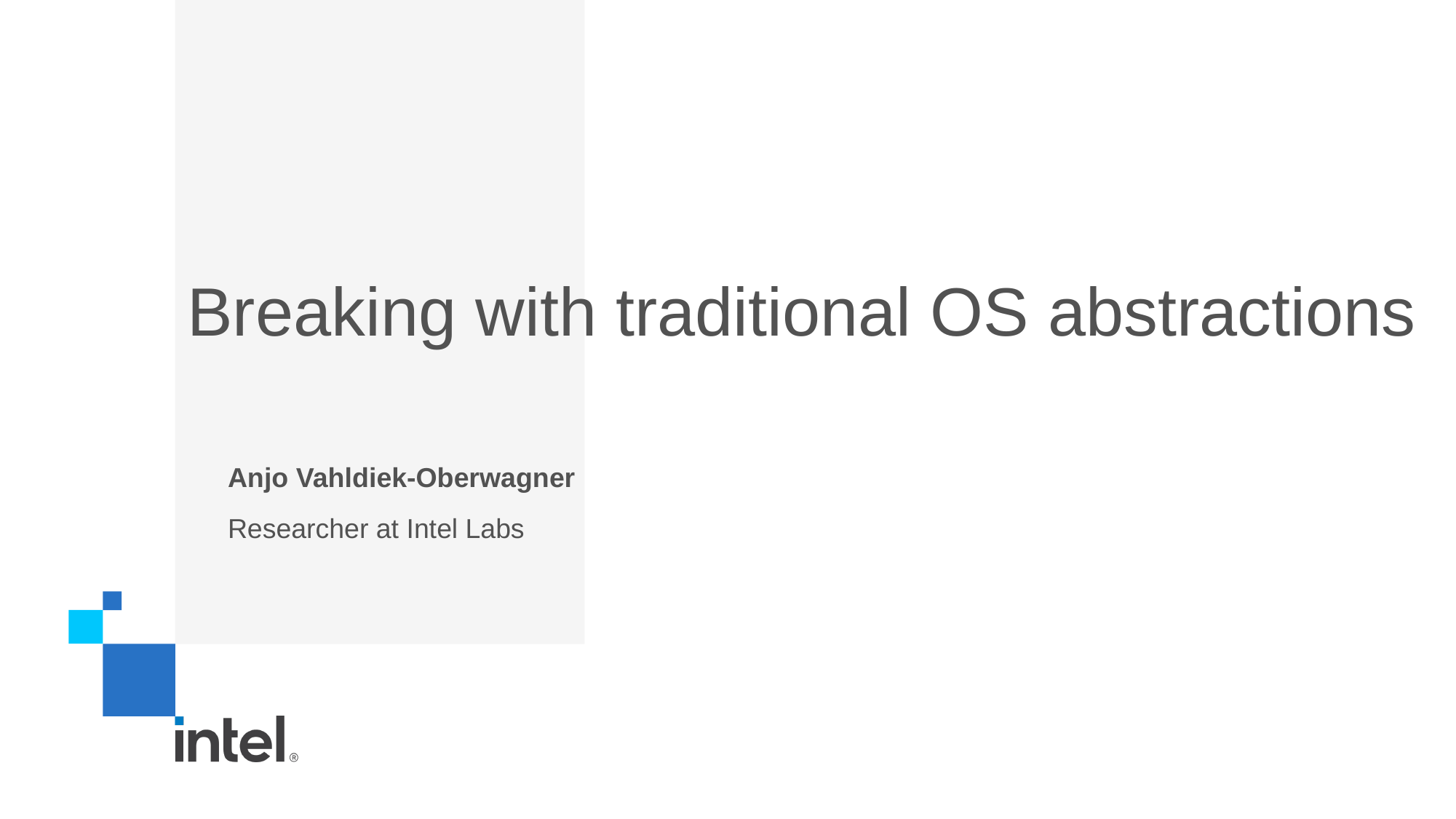

# Breaking with traditional OS abstractions
Anjo Vahldiek-Oberwagner
Researcher at Intel Labs